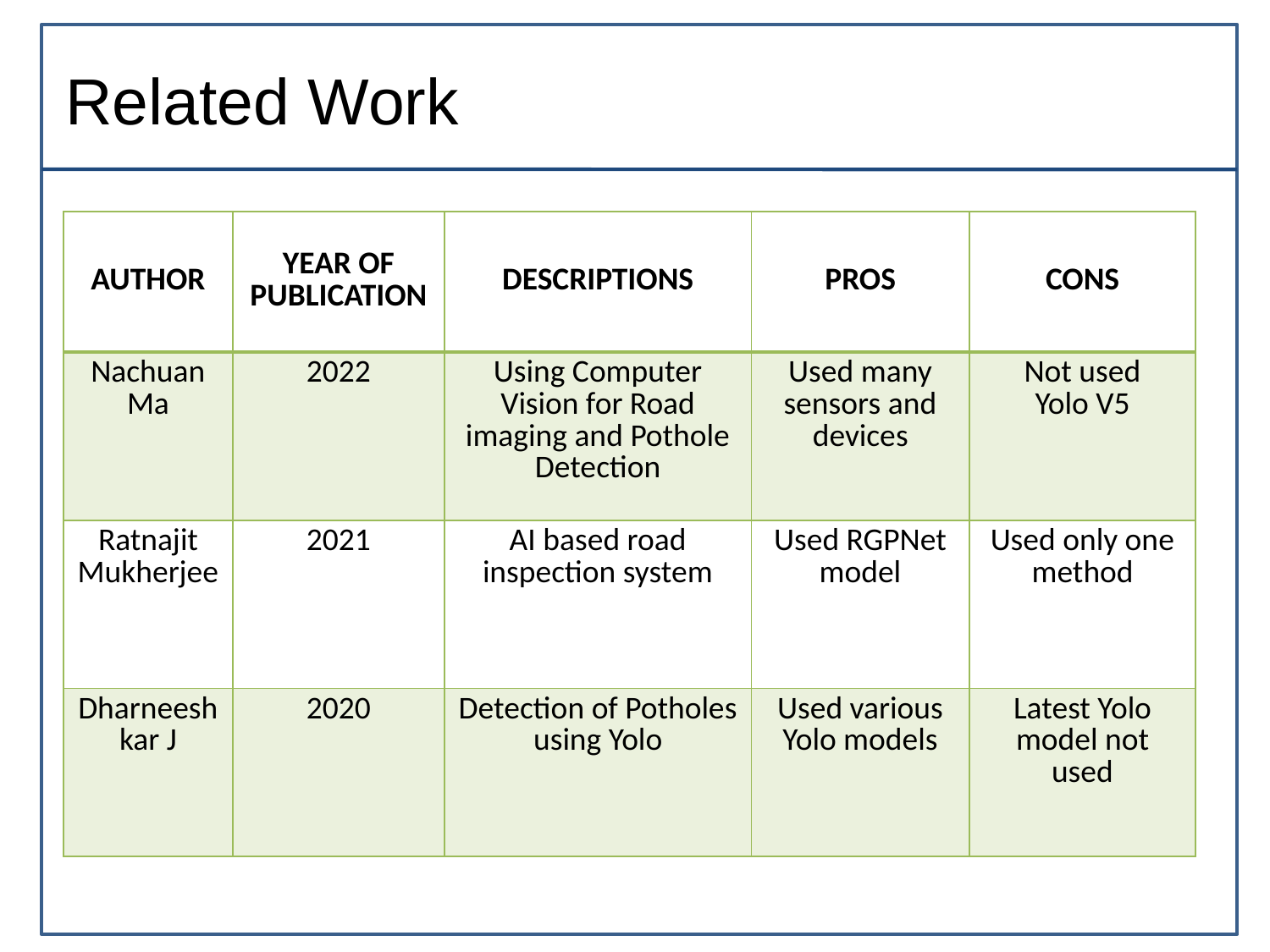

# Related Work
| AUTHOR | YEAR OF PUBLICATION | DESCRIPTIONS | PROS | CONS |
| --- | --- | --- | --- | --- |
| Nachuan Ma | 2022 | Using Computer Vision for Road imaging and Pothole Detection | Used many sensors and devices | Not used Yolo V5 |
| Ratnajit Mukherjee | 2021 | AI based road inspection system | Used RGPNet model | Used only one method |
| Dharneeshkar J | 2020 | Detection of Potholes using Yolo | Used various Yolo models | Latest Yolo model not used |

7